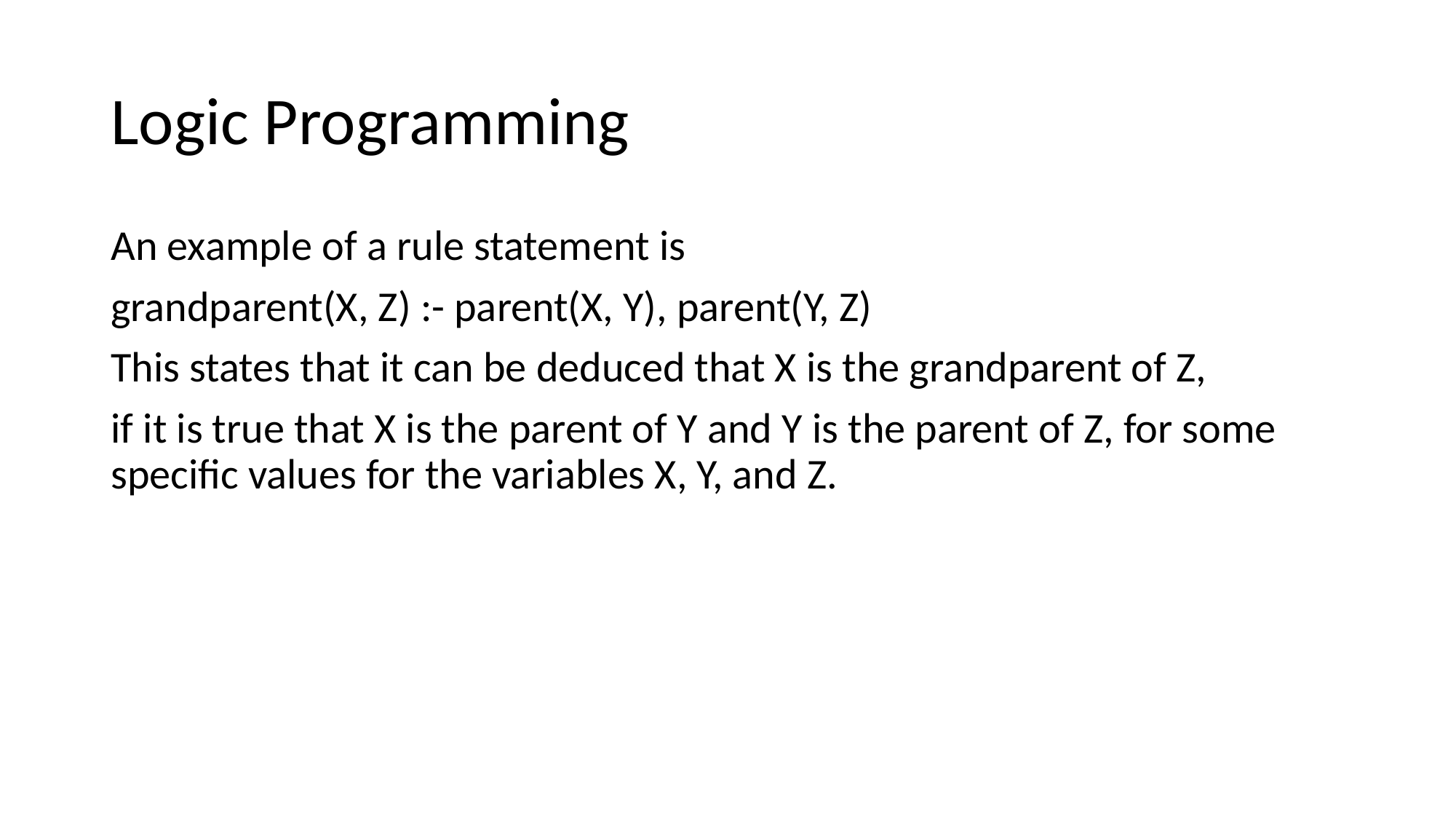

# Logic Programming
An example of a rule statement is
grandparent(X, Z) :- parent(X, Y), parent(Y, Z)
This states that it can be deduced that X is the grandparent of Z,
if it is true that X is the parent of Y and Y is the parent of Z, for some specific values for the variables X, Y, and Z.